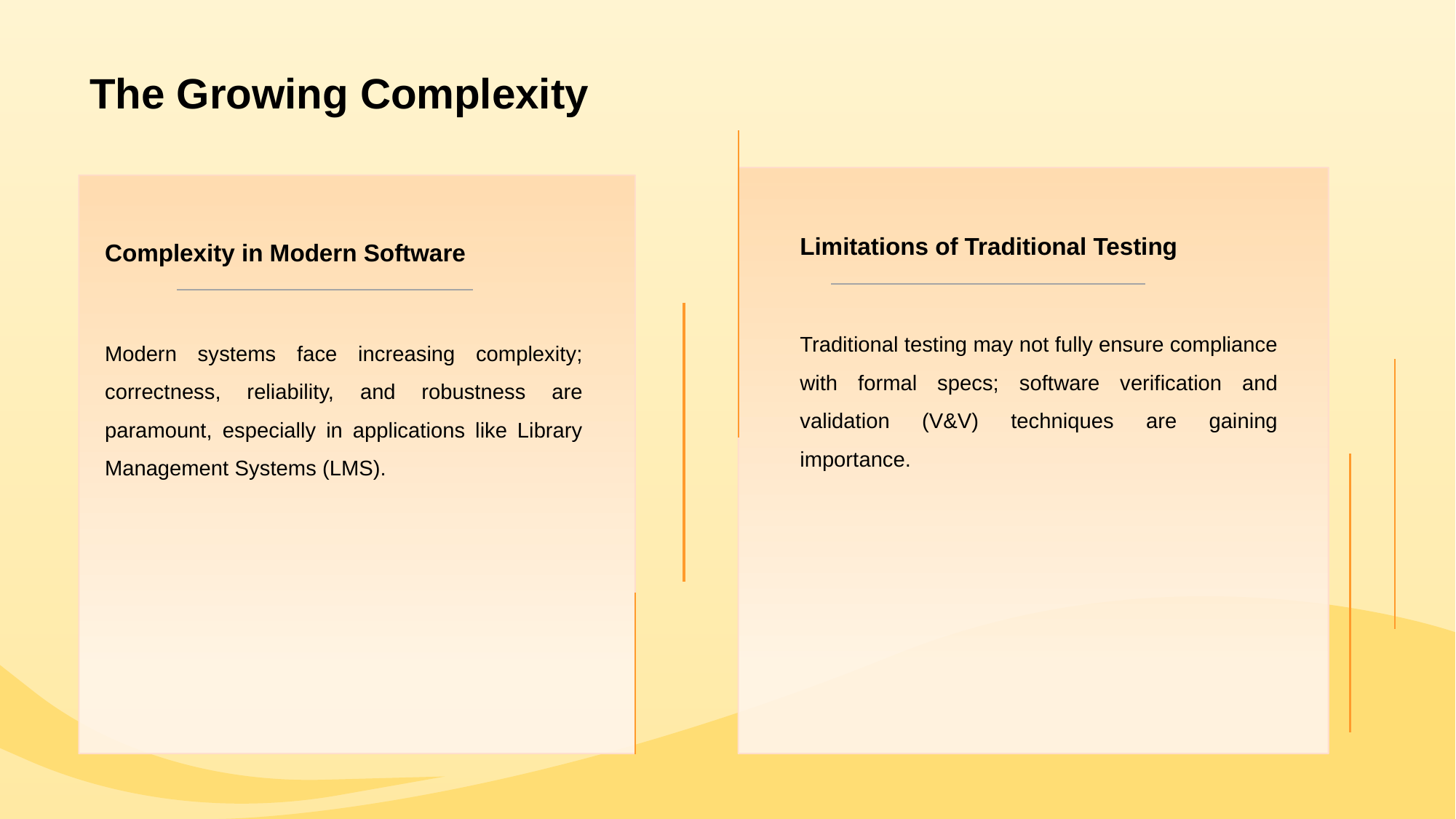

# The Growing Complexity

Limitations of Traditional Testing
Complexity in Modern Software
Traditional testing may not fully ensure compliance with formal specs; software verification and validation (V&V) techniques are gaining importance.

Modern systems face increasing complexity; correctness, reliability, and robustness are paramount, especially in applications like Library Management Systems (LMS).